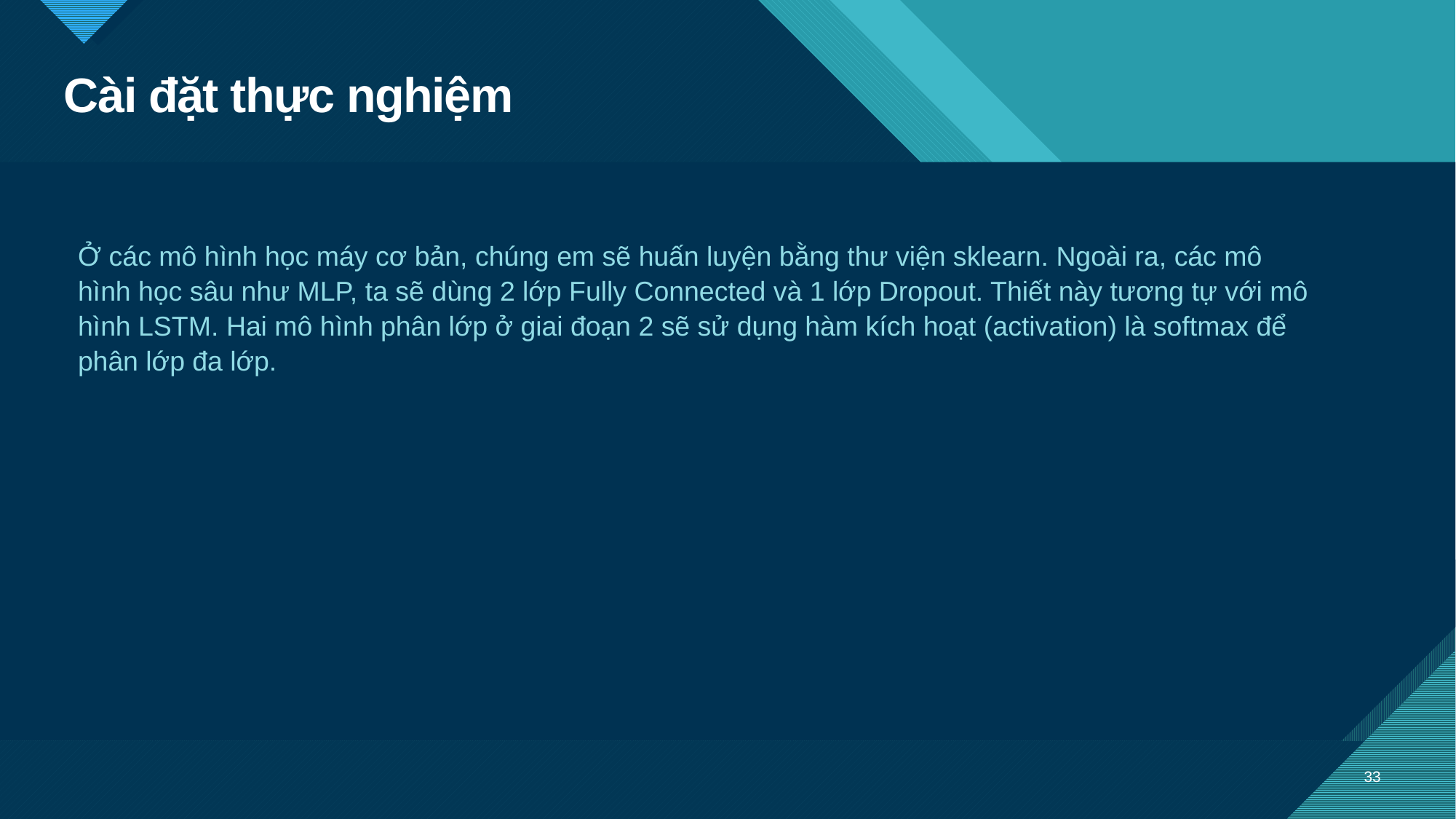

# Cài đặt thực nghiệm
Ở các mô hình học máy cơ bản, chúng em sẽ huấn luyện bằng thư viện sklearn. Ngoài ra, các mô hình học sâu như MLP, ta sẽ dùng 2 lớp Fully Connected và 1 lớp Dropout. Thiết này tương tự với mô hình LSTM. Hai mô hình phân lớp ở giai đoạn 2 sẽ sử dụng hàm kích hoạt (activation) là softmax để phân lớp đa lớp.
33